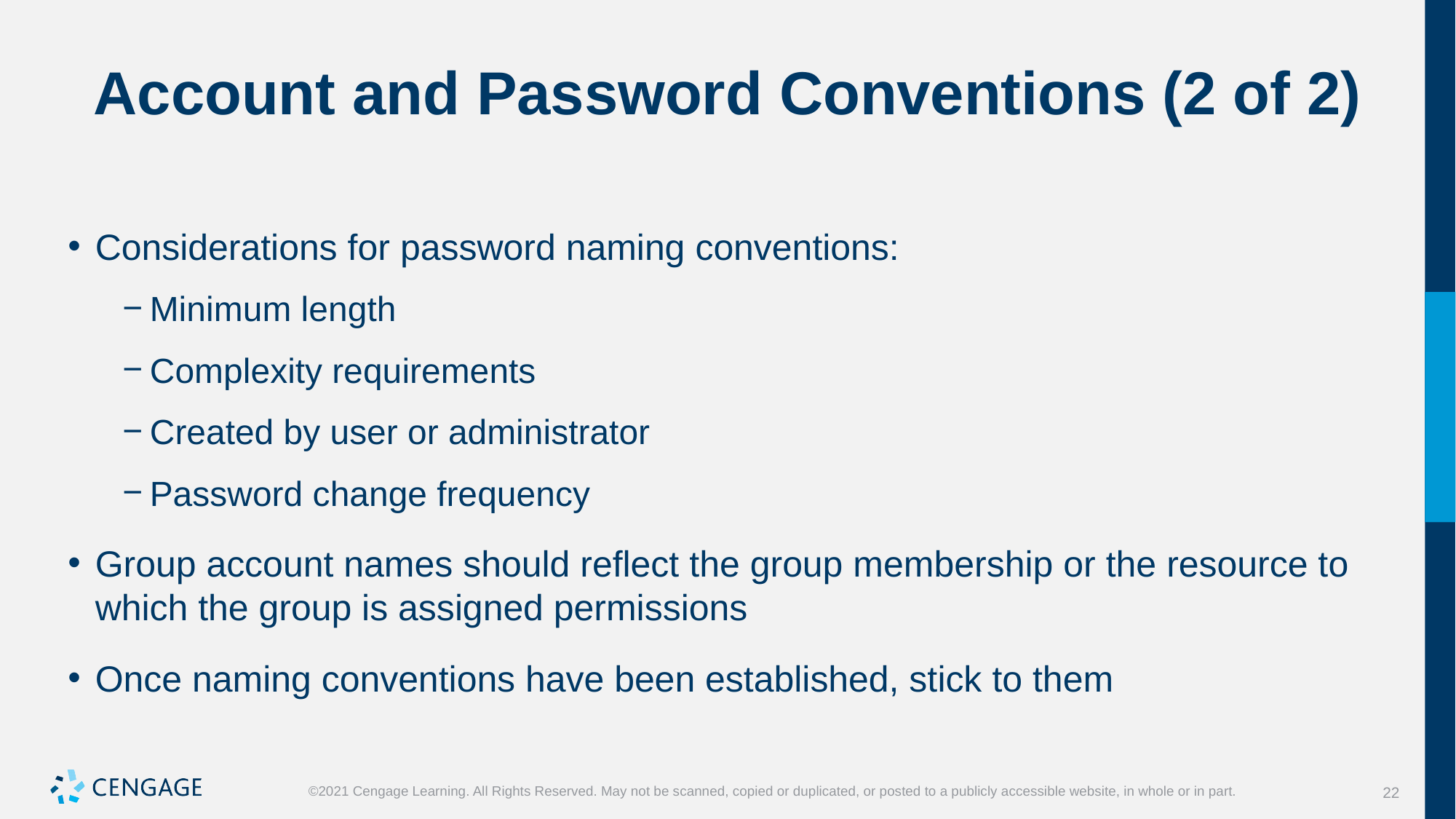

# Account and Password Conventions (2 of 2)
Considerations for password naming conventions:
Minimum length
Complexity requirements
Created by user or administrator
Password change frequency
Group account names should reflect the group membership or the resource to which the group is assigned permissions
Once naming conventions have been established, stick to them